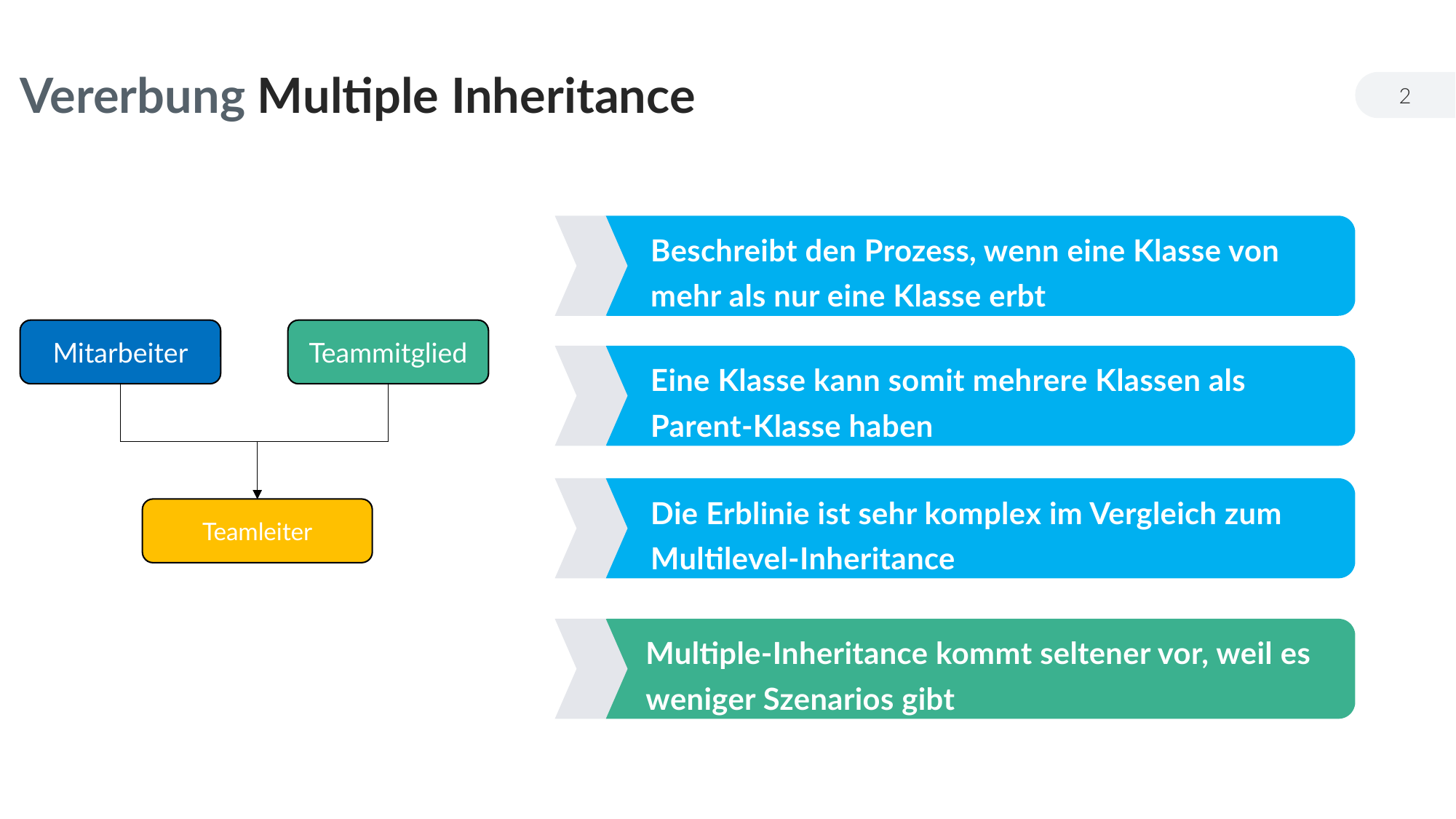

Vererbung Multiple Inheritance
2

Beschreibt den Prozess, wenn eine Klasse von mehr als nur eine Klasse erbt
Mitarbeiter
Teammitglied

Eine Klasse kann somit mehrere Klassen als Parent-Klasse haben

Die Erblinie ist sehr komplex im Vergleich zum Multilevel-Inheritance
Teamleiter

Multiple-Inheritance kommt seltener vor, weil es weniger Szenarios gibt